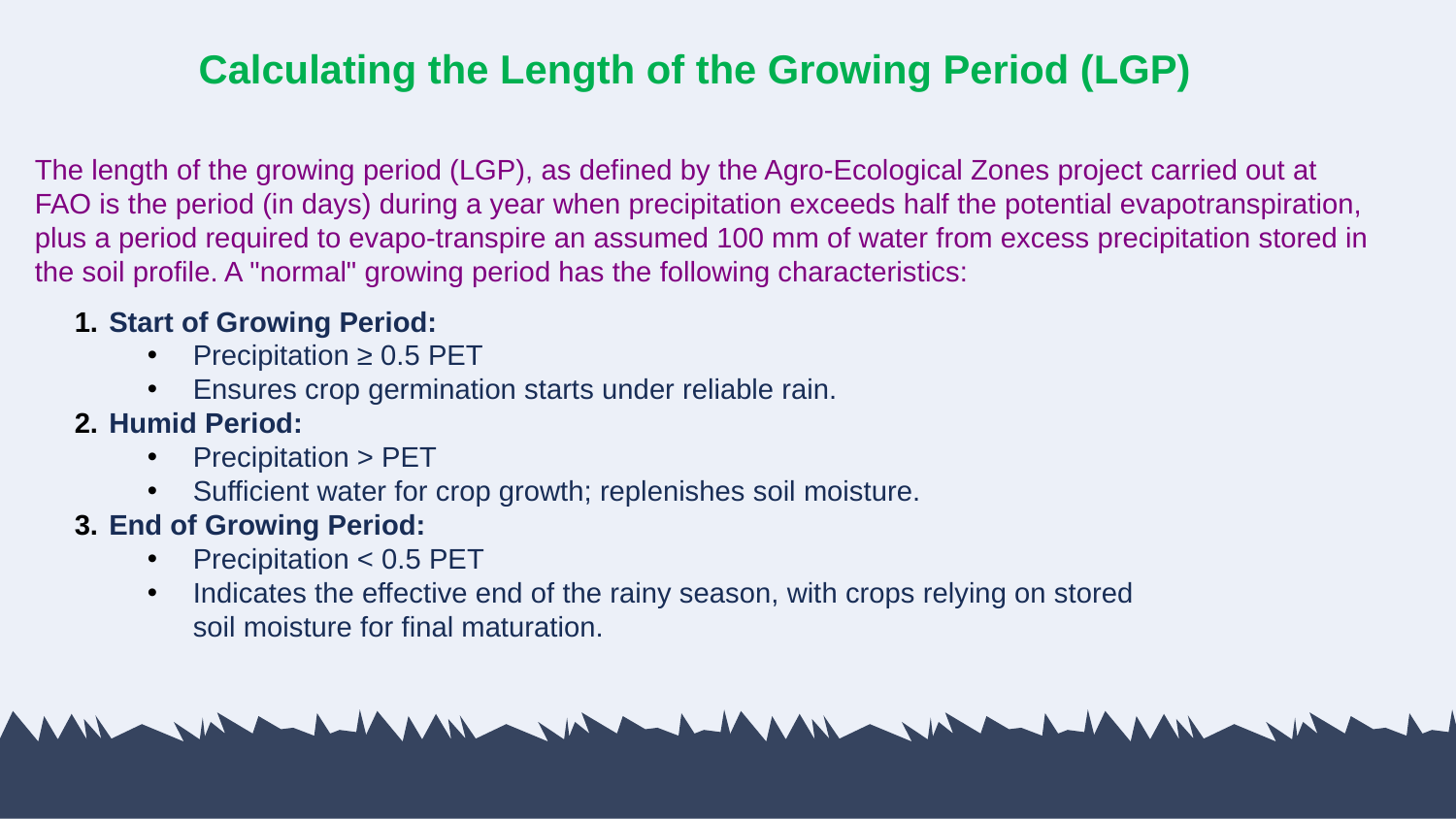

# Calculating the Length of the Growing Period (LGP)
The length of the growing period (LGP), as defined by the Agro-Ecological Zones project carried out at FAO is the period (in days) during a year when precipitation exceeds half the potential evapotranspiration, plus a period required to evapo-transpire an assumed 100 mm of water from excess precipitation stored in the soil profile. A "normal" growing period has the following characteristics:

Start of Growing Period:
Precipitation ≥ 0.5 PET
Ensures crop germination starts under reliable rain.
Humid Period:
Precipitation > PET
Sufficient water for crop growth; replenishes soil moisture.
End of Growing Period:
Precipitation < 0.5 PET
Indicates the effective end of the rainy season, with crops relying on stored soil moisture for final maturation.